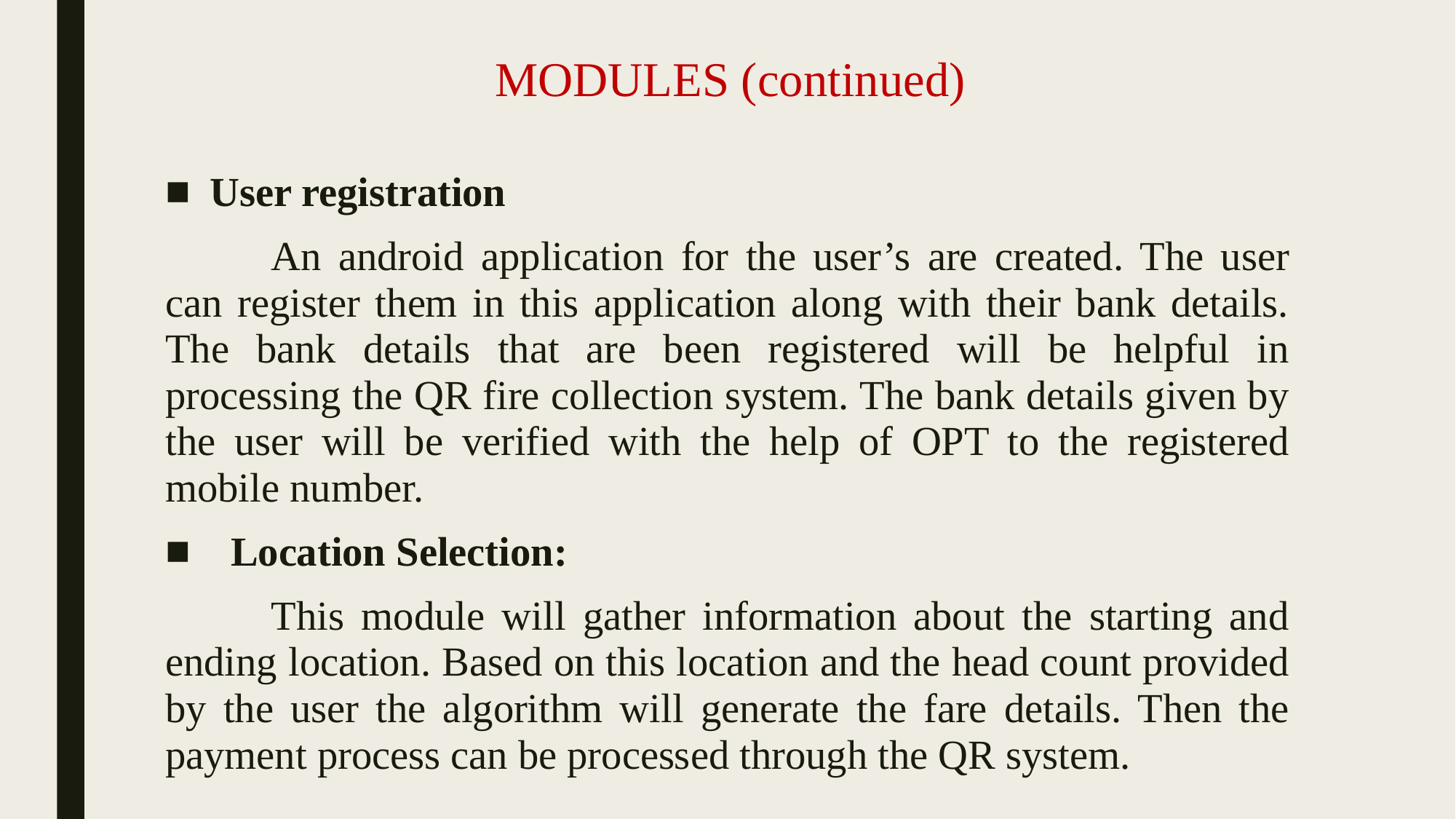

MODULES (continued)
User registration
	An android application for the user’s are created. The user can register them in this application along with their bank details. The bank details that are been registered will be helpful in processing the QR fire collection system. The bank details given by the user will be verified with the help of OPT to the registered mobile number.
  Location Selection:
	This module will gather information about the starting and ending location. Based on this location and the head count provided by the user the algorithm will generate the fare details. Then the payment process can be processed through the QR system.